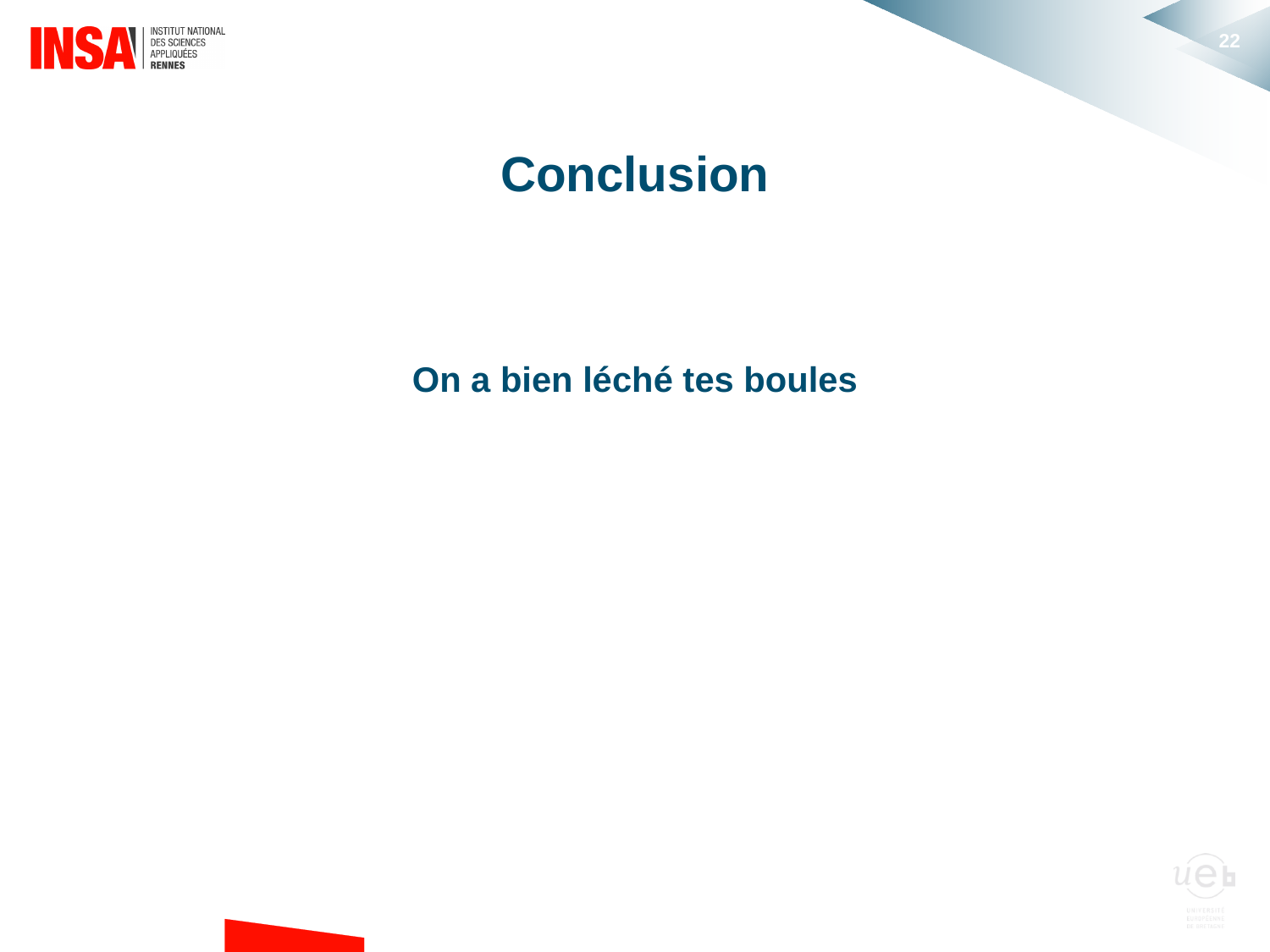

#
Conclusion

On a bien léché tes boules